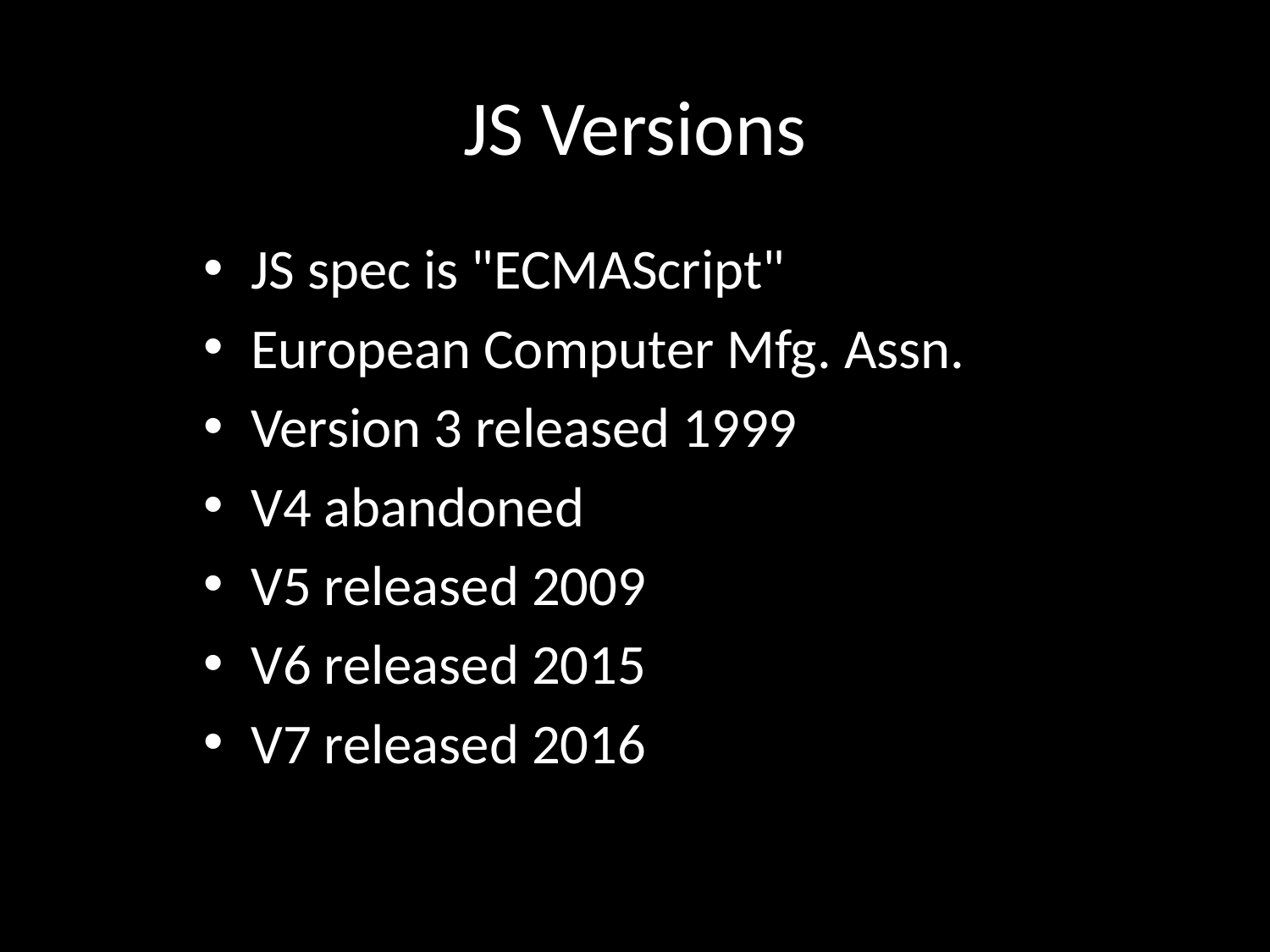

# JS Versions
JS spec is "ECMAScript"
European Computer Mfg. Assn.
Version 3 released 1999
V4 abandoned
V5 released 2009
V6 released 2015
V7 released 2016